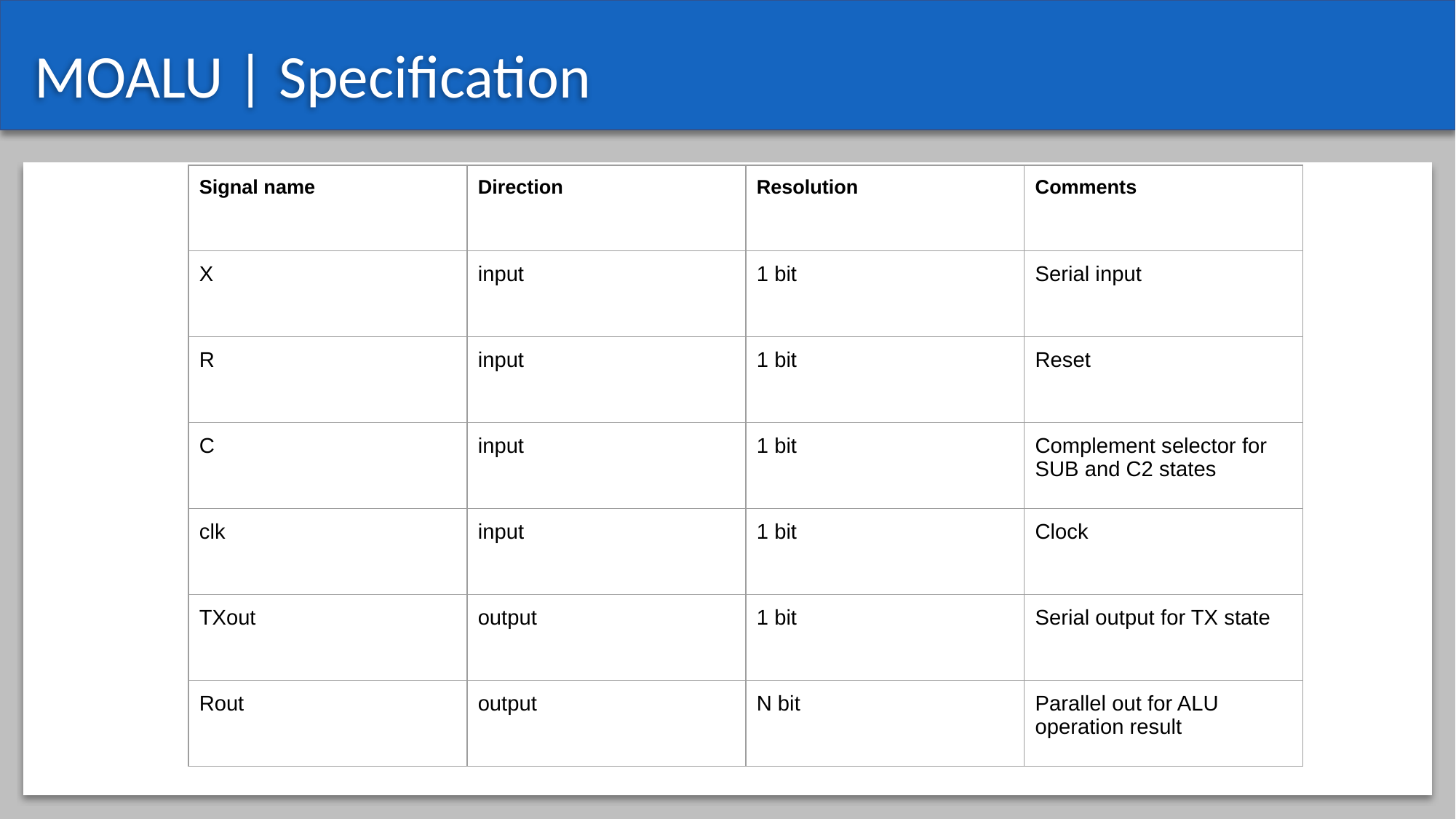

# MOALU | Specification

| Signal name | Direction | Resolution | Comments |
| --- | --- | --- | --- |
| X | input | 1 bit | Serial input |
| R | input | 1 bit | Reset |
| C | input | 1 bit | Complement selector for SUB and C2 states |
| clk | input | 1 bit | Clock |
| TXout | output | 1 bit | Serial output for TX state |
| Rout | output | N bit | Parallel out for ALU operation result |